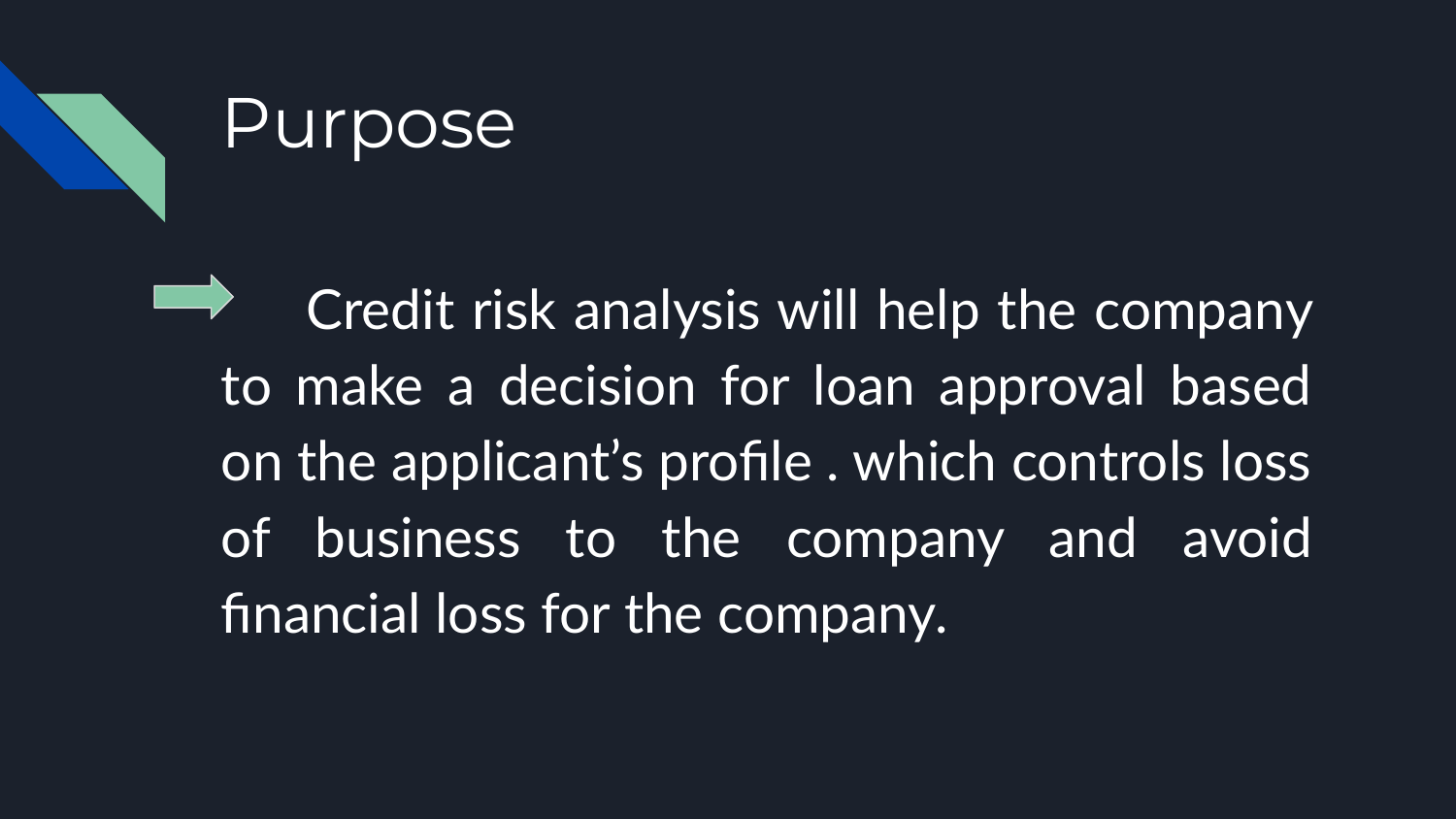

# Purpose
         Credit risk analysis will help the company to make a decision for loan approval based on the applicant’s profile . which controls loss of business to the company and avoid financial loss for the company.